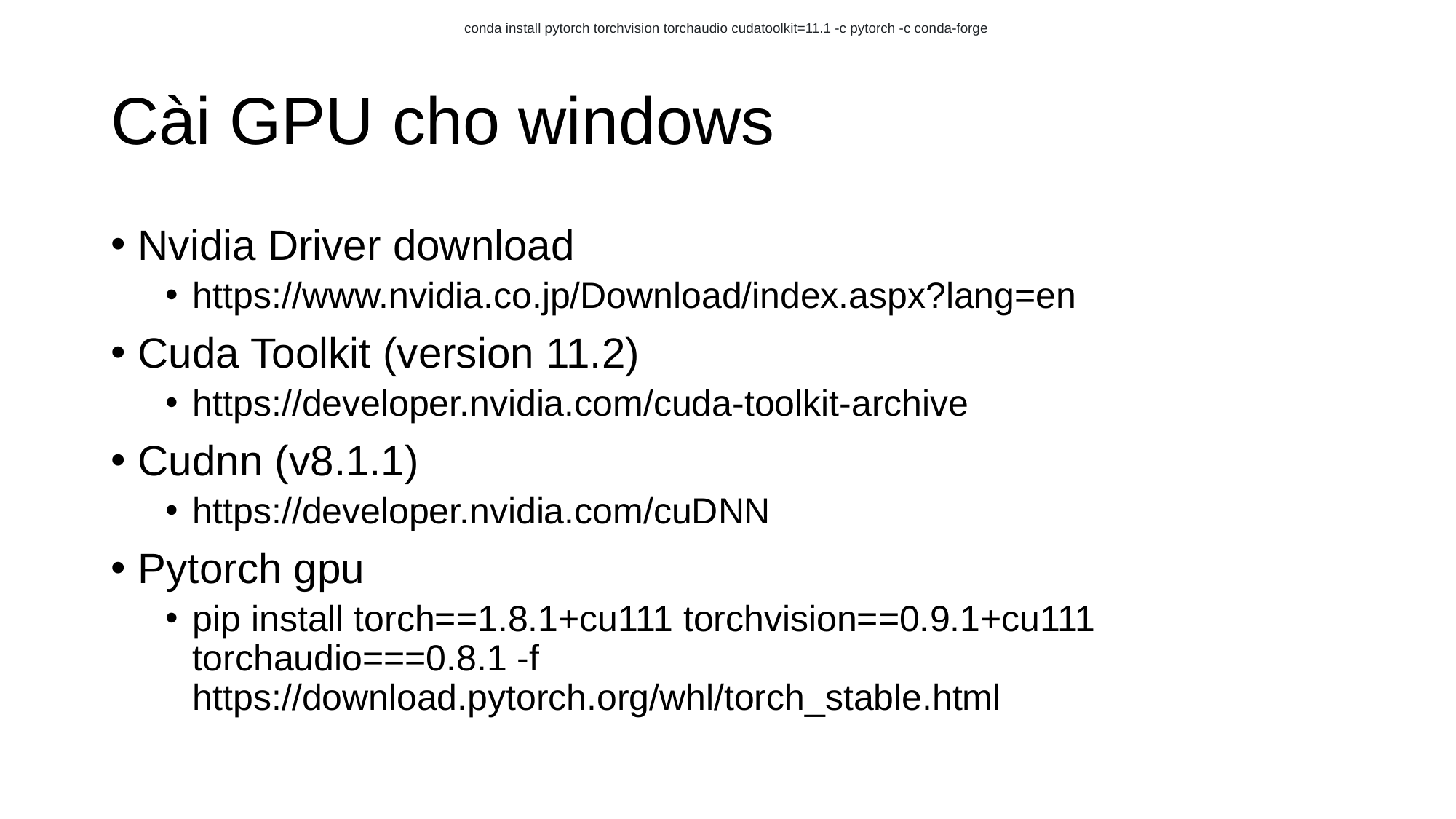

conda install pytorch torchvision torchaudio cudatoolkit=11.1 -c pytorch -c conda-forge
# Cài GPU cho windows
Nvidia Driver download
https://www.nvidia.co.jp/Download/index.aspx?lang=en
Cuda Toolkit (version 11.2)
https://developer.nvidia.com/cuda-toolkit-archive
Cudnn (v8.1.1)
https://developer.nvidia.com/cuDNN
Pytorch gpu
pip install torch==1.8.1+cu111 torchvision==0.9.1+cu111 torchaudio===0.8.1 -f https://download.pytorch.org/whl/torch_stable.html